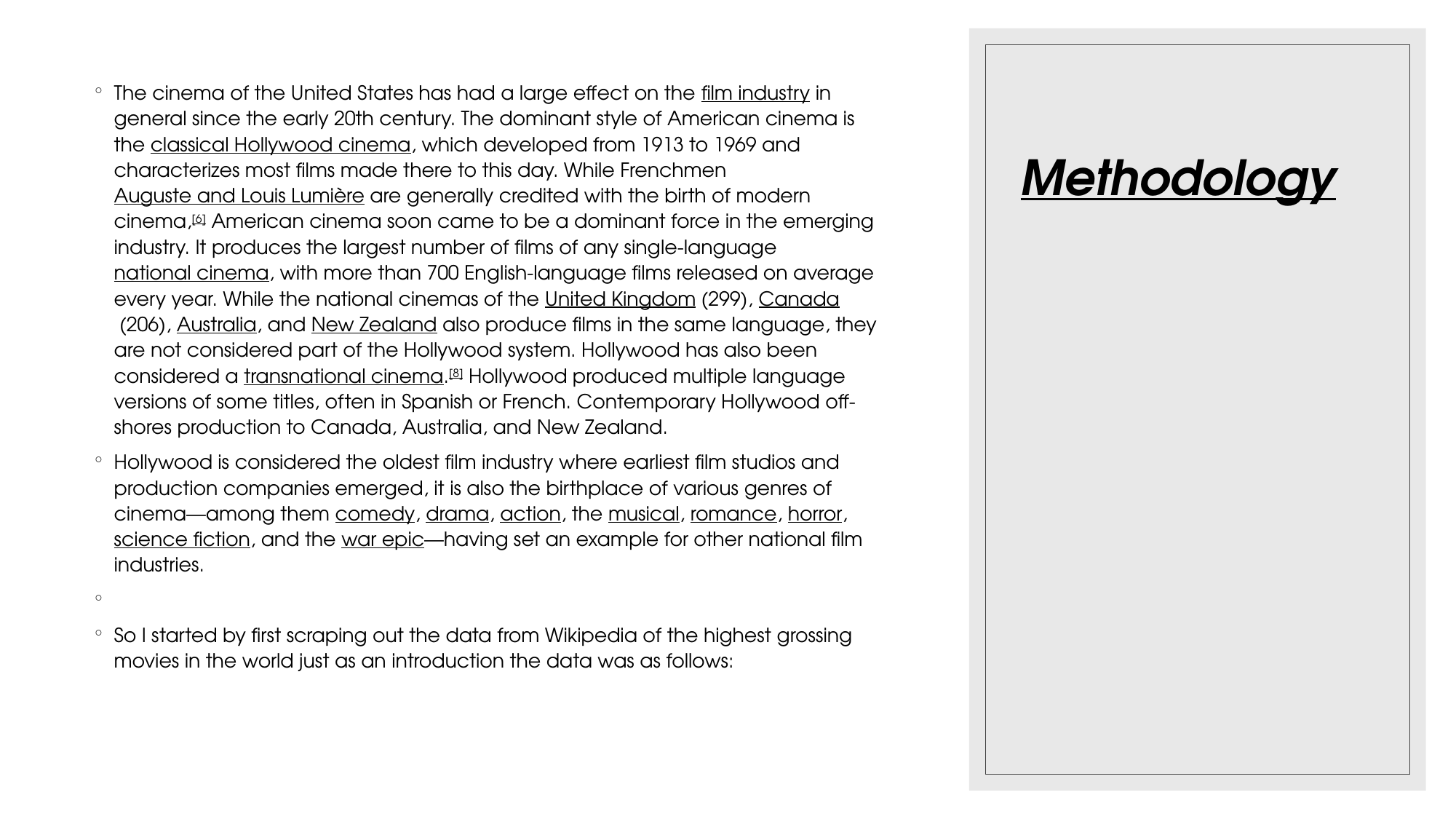

# Methodology
The cinema of the United States has had a large effect on the film industry in general since the early 20th century. The dominant style of American cinema is the classical Hollywood cinema, which developed from 1913 to 1969 and characterizes most films made there to this day. While Frenchmen Auguste and Louis Lumière are generally credited with the birth of modern cinema,[6] American cinema soon came to be a dominant force in the emerging industry. It produces the largest number of films of any single-language national cinema, with more than 700 English-language films released on average every year. While the national cinemas of the United Kingdom (299), Canada (206), Australia, and New Zealand also produce films in the same language, they are not considered part of the Hollywood system. Hollywood has also been considered a transnational cinema.[8] Hollywood produced multiple language versions of some titles, often in Spanish or French. Contemporary Hollywood off-shores production to Canada, Australia, and New Zealand.
Hollywood is considered the oldest film industry where earliest film studios and production companies emerged, it is also the birthplace of various genres of cinema—among them comedy, drama, action, the musical, romance, horror, science fiction, and the war epic—having set an example for other national film industries.

So I started by first scraping out the data from Wikipedia of the highest grossing movies in the world just as an introduction the data was as follows: